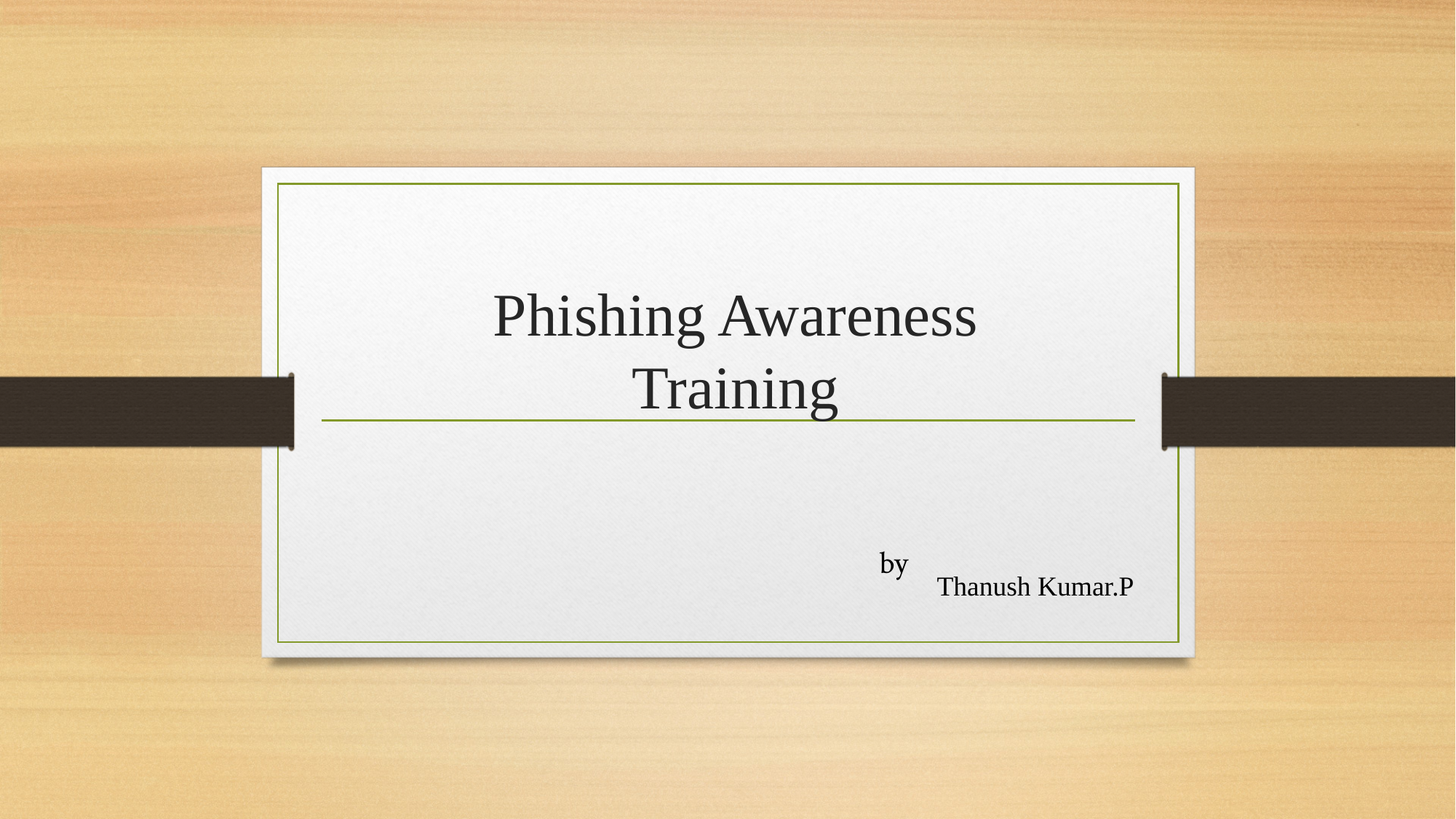

# Phishing Awareness Training
by
Thanush Kumar.P